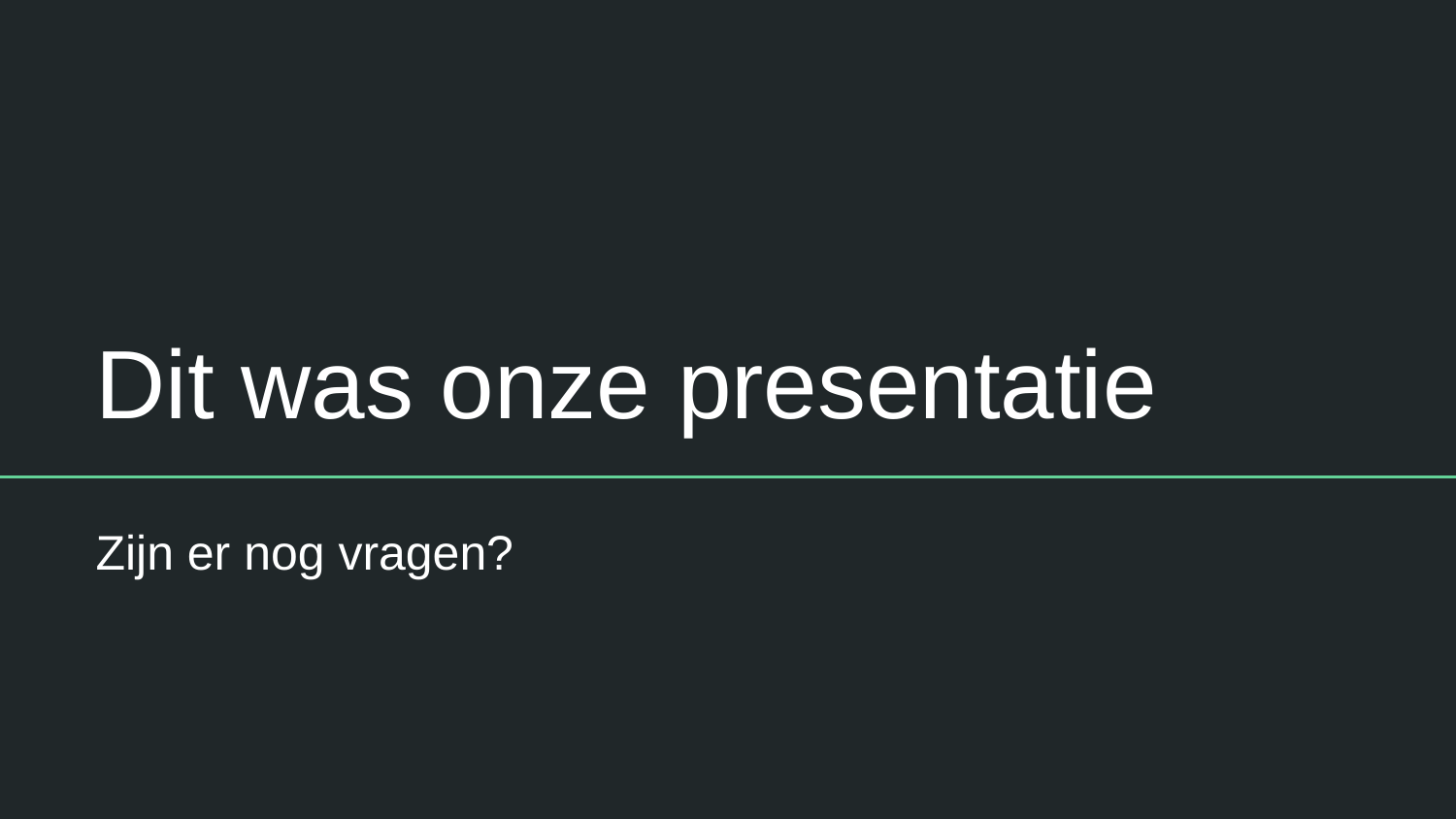

# Dit was onze presentatie
Zijn er nog vragen?